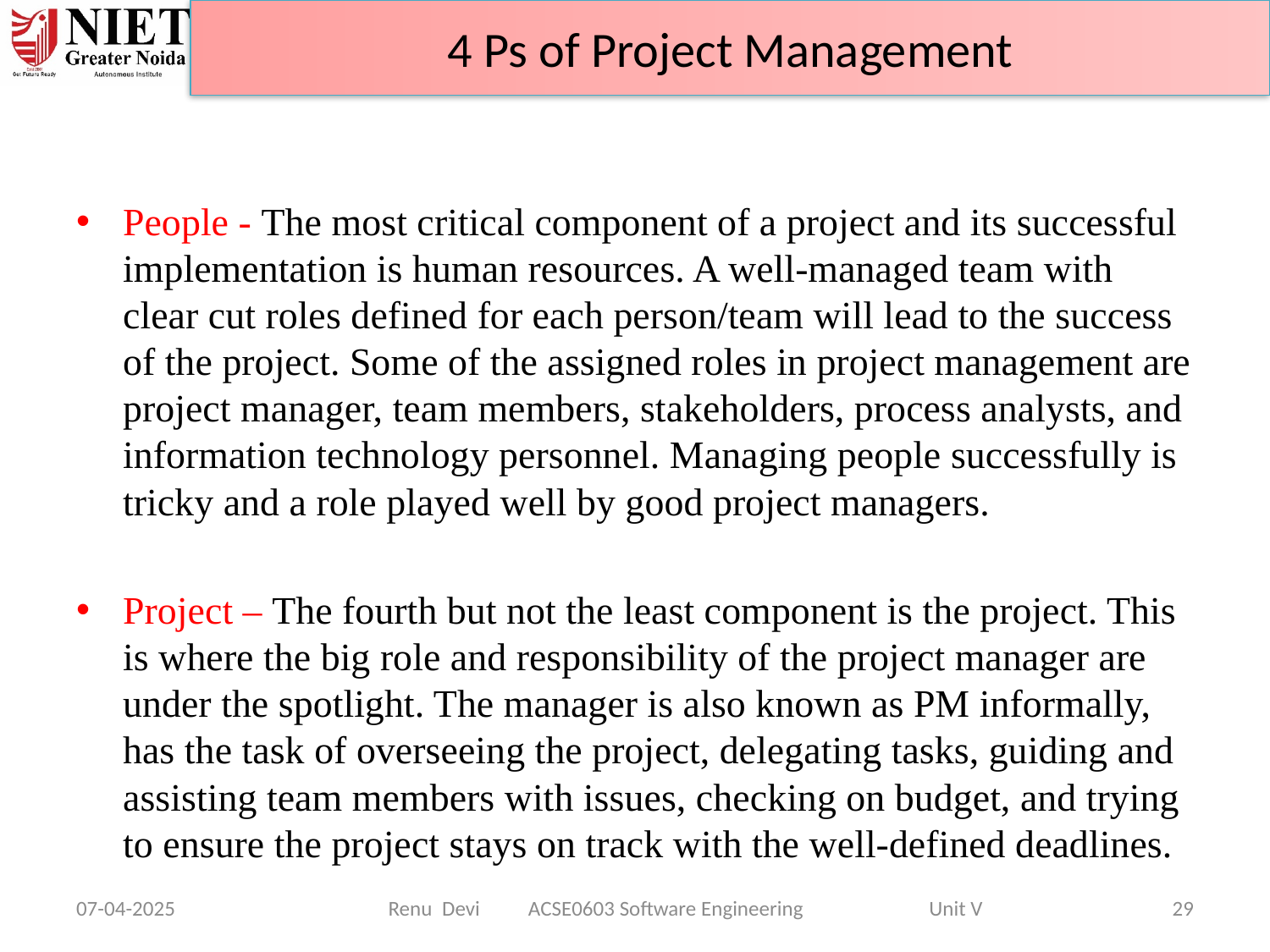

4 Ps of Project Management

People - The most critical component of a project and its successful implementation is human resources. A well-managed team with clear cut roles defined for each person/team will lead to the success of the project. Some of the assigned roles in project management are project manager, team members, stakeholders, process analysts, and information technology personnel. Managing people successfully is tricky and a role played well by good project managers.

Project – The fourth but not the least component is the project. This is where the big role and responsibility of the project manager are under the spotlight. The manager is also known as PM informally, has the task of overseeing the project, delegating tasks, guiding and assisting team members with issues, checking on budget, and trying to ensure the project stays on track with the well-defined deadlines.

07-04-2025
Renu  Devi          ACSE0603 Software Engineering                          Unit V
29